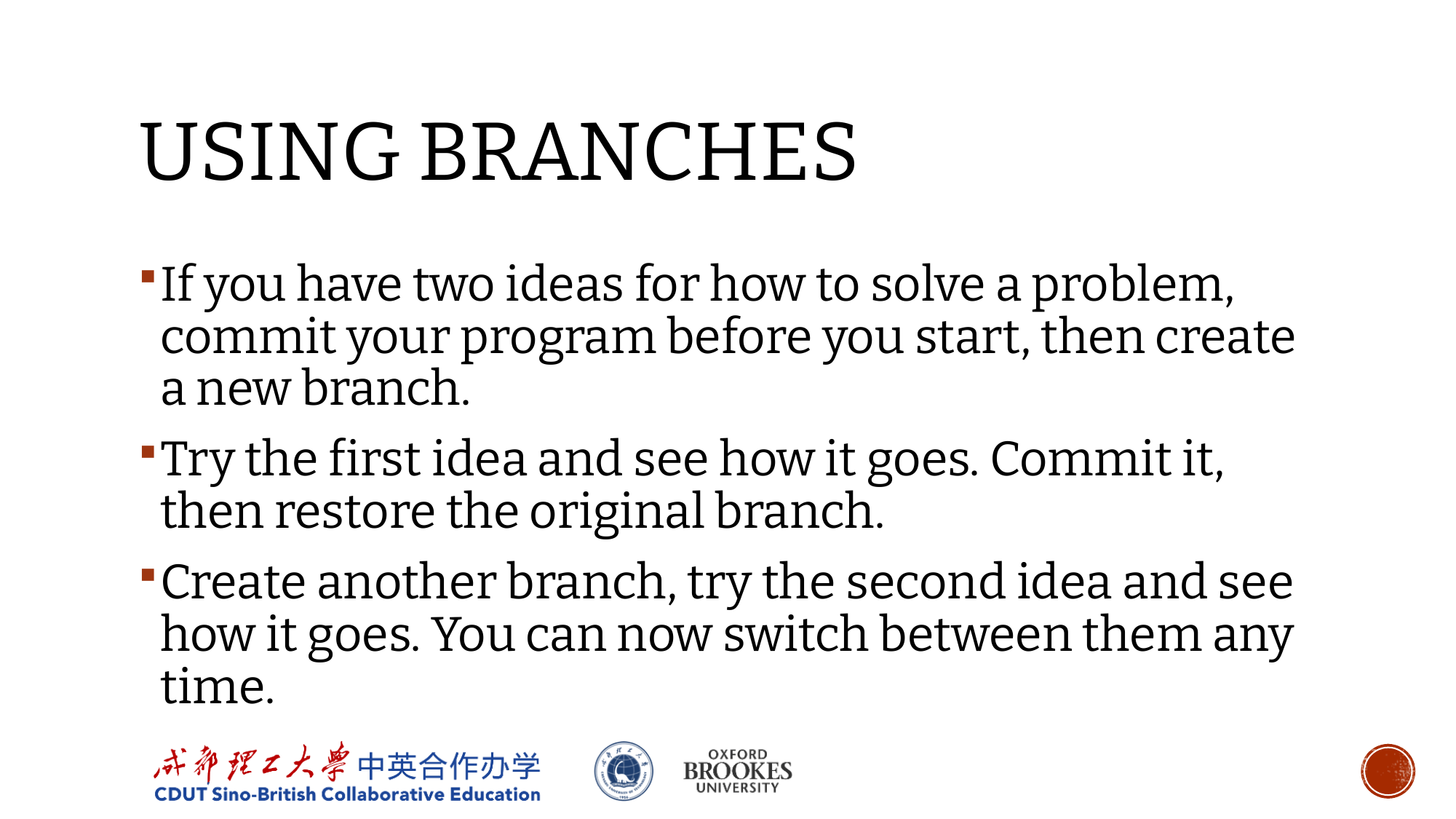

# Using branches
If you have two ideas for how to solve a problem, commit your program before you start, then create a new branch.
Try the first idea and see how it goes. Commit it, then restore the original branch.
Create another branch, try the second idea and see how it goes. You can now switch between them any time.